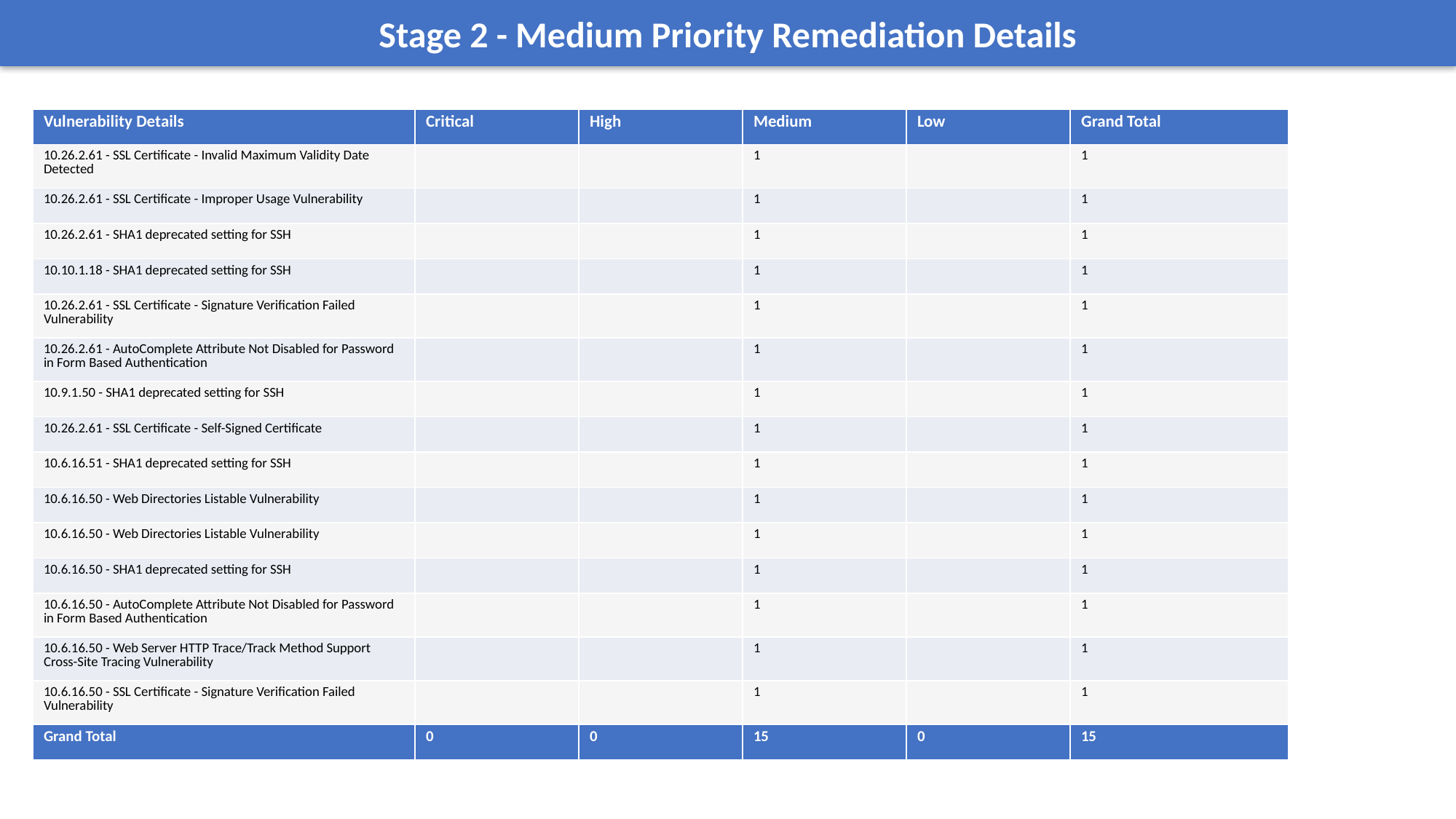

Stage 2 - Medium Priority Remediation Details
| Vulnerability Details | Critical | High | Medium | Low | Grand Total |
| --- | --- | --- | --- | --- | --- |
| 10.26.2.61 - SSL Certificate - Invalid Maximum Validity Date Detected |  |  | 1 |  | 1 |
| 10.26.2.61 - SSL Certificate - Improper Usage Vulnerability |  |  | 1 |  | 1 |
| 10.26.2.61 - SHA1 deprecated setting for SSH |  |  | 1 |  | 1 |
| 10.10.1.18 - SHA1 deprecated setting for SSH |  |  | 1 |  | 1 |
| 10.26.2.61 - SSL Certificate - Signature Verification Failed Vulnerability |  |  | 1 |  | 1 |
| 10.26.2.61 - AutoComplete Attribute Not Disabled for Password in Form Based Authentication |  |  | 1 |  | 1 |
| 10.9.1.50 - SHA1 deprecated setting for SSH |  |  | 1 |  | 1 |
| 10.26.2.61 - SSL Certificate - Self-Signed Certificate |  |  | 1 |  | 1 |
| 10.6.16.51 - SHA1 deprecated setting for SSH |  |  | 1 |  | 1 |
| 10.6.16.50 - Web Directories Listable Vulnerability |  |  | 1 |  | 1 |
| 10.6.16.50 - Web Directories Listable Vulnerability |  |  | 1 |  | 1 |
| 10.6.16.50 - SHA1 deprecated setting for SSH |  |  | 1 |  | 1 |
| 10.6.16.50 - AutoComplete Attribute Not Disabled for Password in Form Based Authentication |  |  | 1 |  | 1 |
| 10.6.16.50 - Web Server HTTP Trace/Track Method Support Cross-Site Tracing Vulnerability |  |  | 1 |  | 1 |
| 10.6.16.50 - SSL Certificate - Signature Verification Failed Vulnerability |  |  | 1 |  | 1 |
| Grand Total | 0 | 0 | 15 | 0 | 15 |